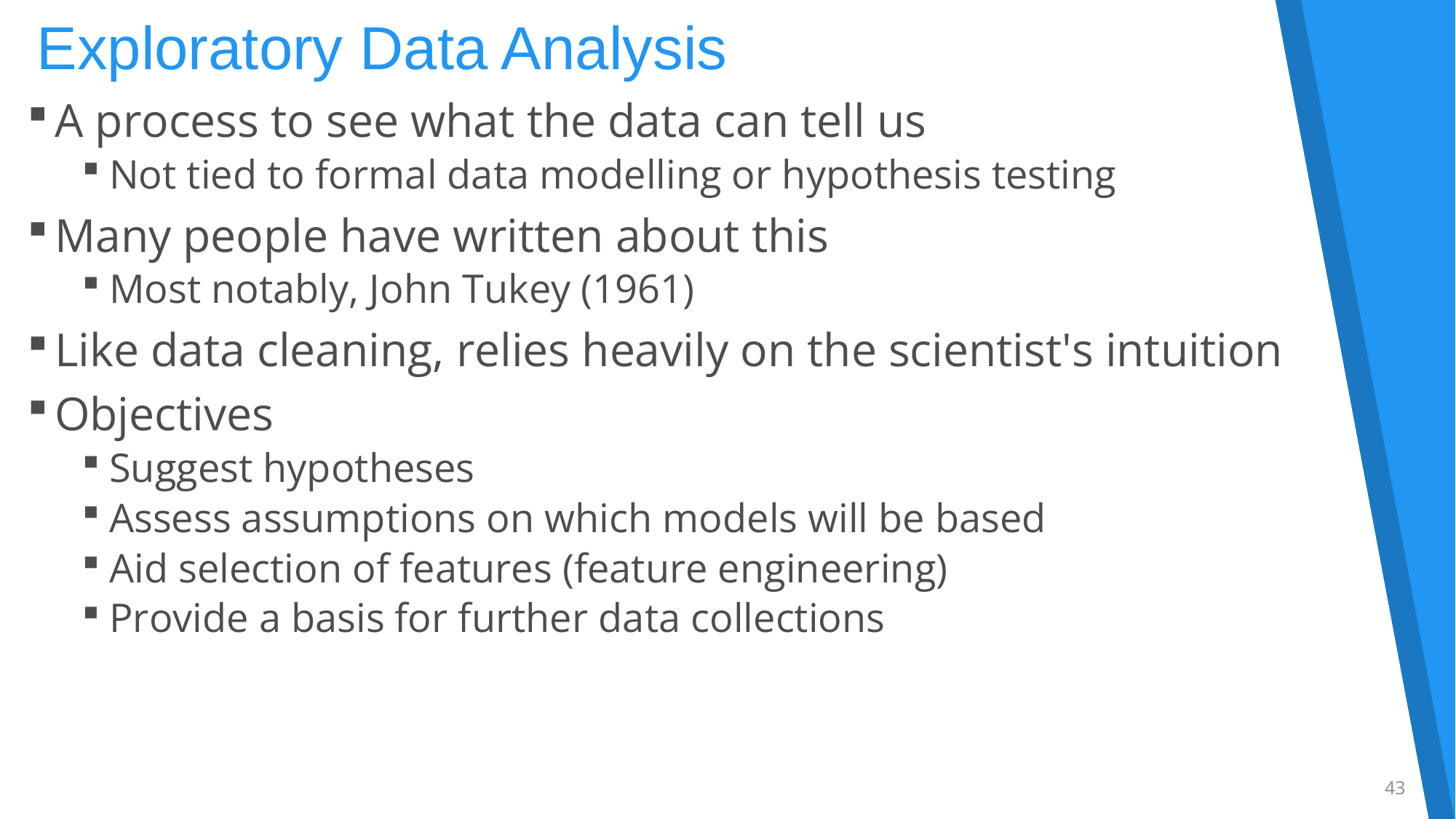

# Exploratory Data Analysis
A process to see what the data can tell us
Not tied to formal data modelling or hypothesis testing
Many people have written about this
Most notably, John Tukey (1961)
Like data cleaning, relies heavily on the scientist's intuition
Objectives
Suggest hypotheses
Assess assumptions on which models will be based
Aid selection of features (feature engineering)
Provide a basis for further data collections
43